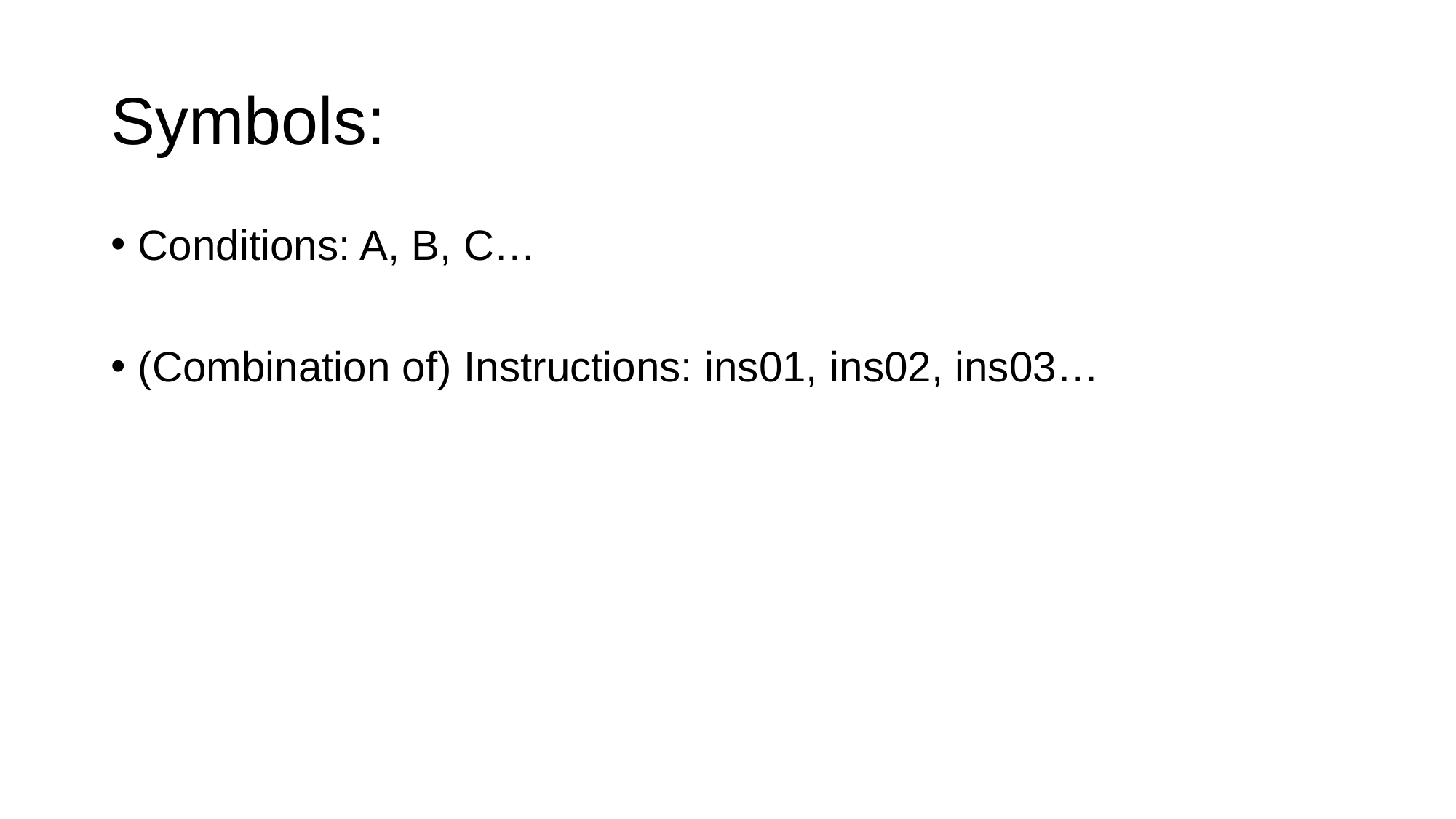

# Symbols:
Conditions: A, B, C…

(Combination of) Instructions: ins01, ins02, ins03…